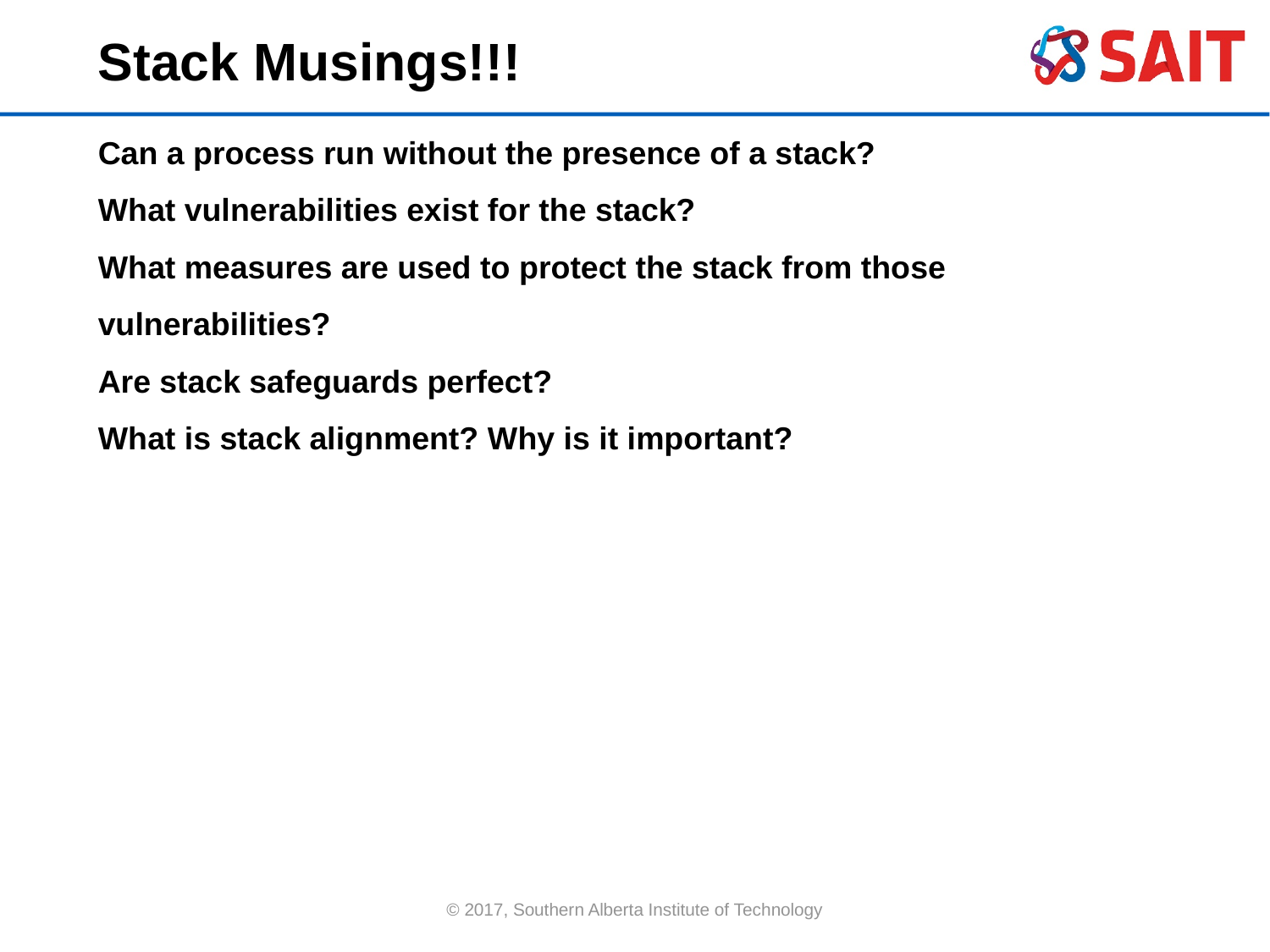

Stack Musings!!!

Can a process run without the presence of a stack?
What vulnerabilities exist for the stack?
What measures are used to protect the stack from those vulnerabilities?
Are stack safeguards perfect?
What is stack alignment? Why is it important?